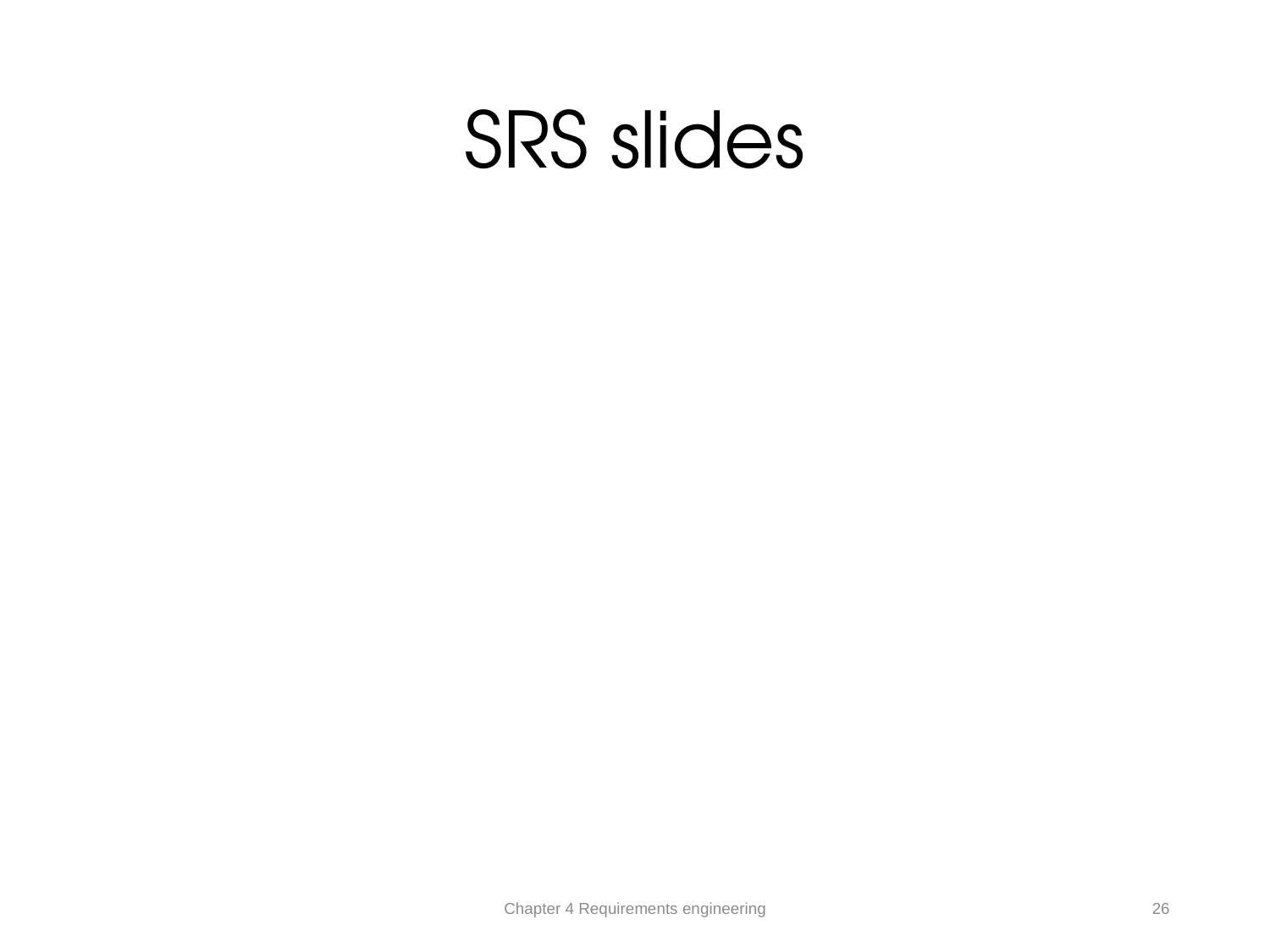

# SRS slides

Chapter 4 Requirements engineering
26